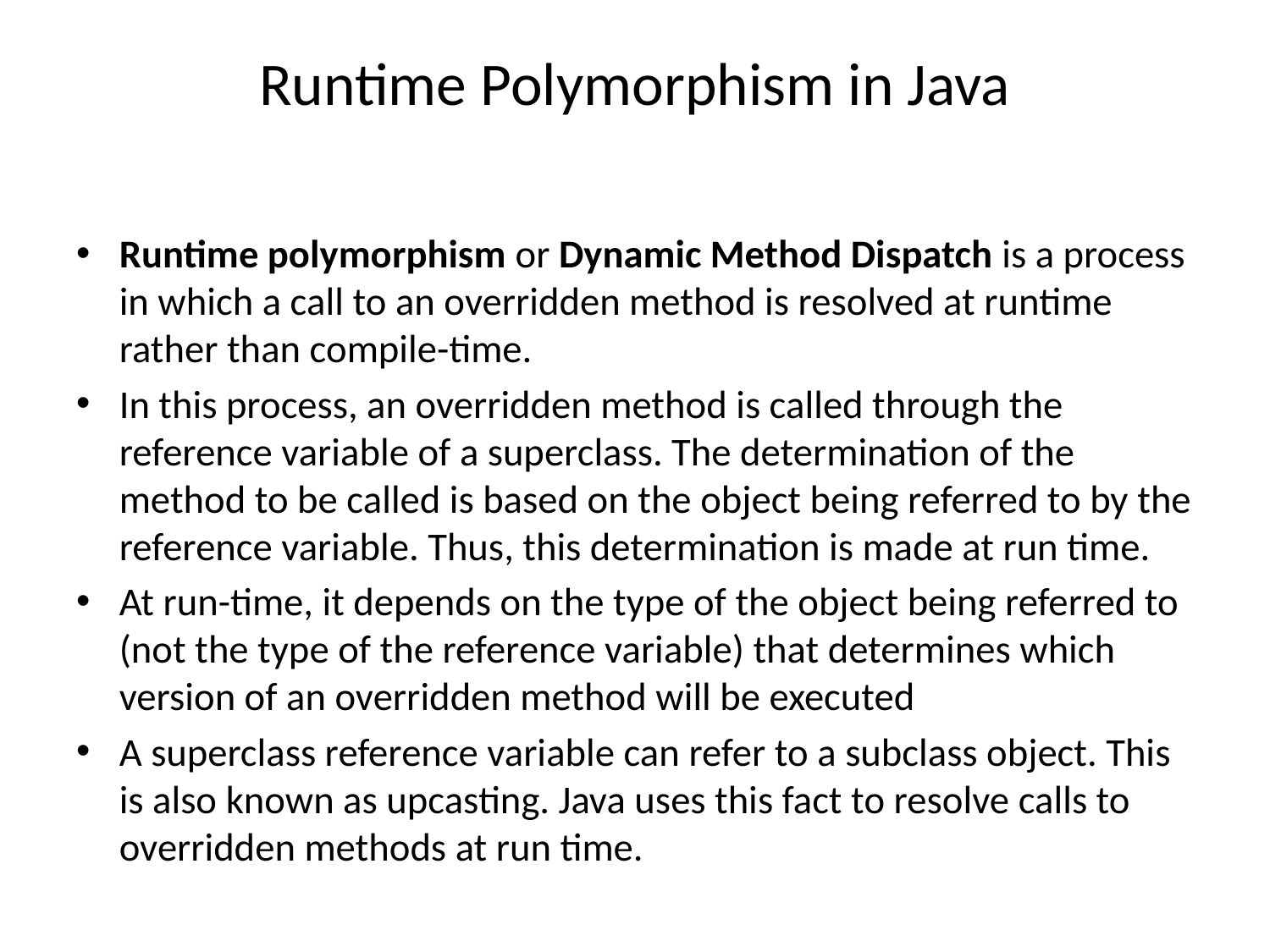

# Runtime Polymorphism in Java
Runtime polymorphism or Dynamic Method Dispatch is a process in which a call to an overridden method is resolved at runtime rather than compile-time.
In this process, an overridden method is called through the reference variable of a superclass. The determination of the method to be called is based on the object being referred to by the reference variable. Thus, this determination is made at run time.
At run-time, it depends on the type of the object being referred to (not the type of the reference variable) that determines which version of an overridden method will be executed
A superclass reference variable can refer to a subclass object. This is also known as upcasting. Java uses this fact to resolve calls to overridden methods at run time.